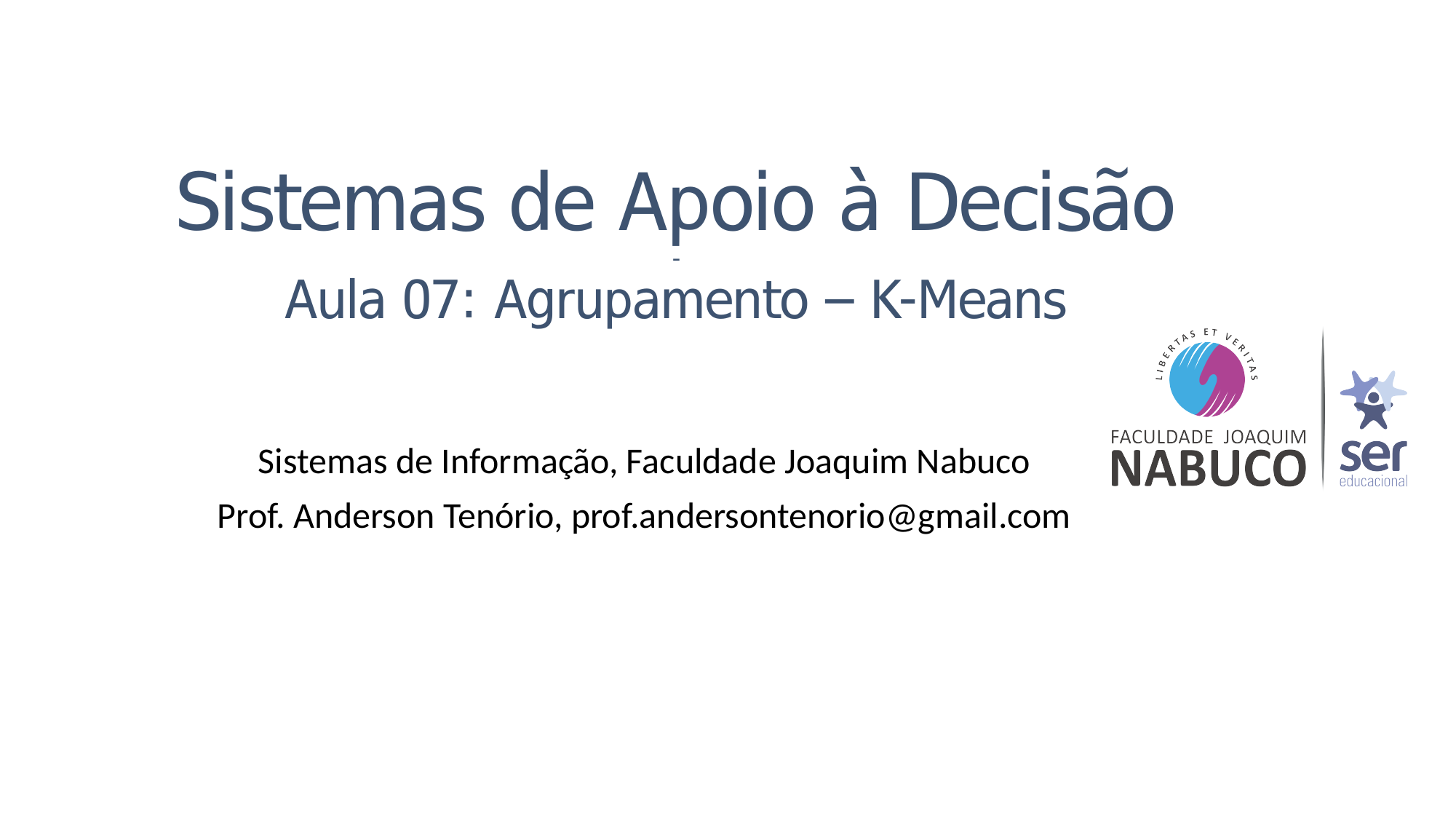

# Sistemas de Apoio à Decisão - Aula 07: Agrupamento – K-Means
Sistemas de Informação, Faculdade Joaquim Nabuco
Prof. Anderson Tenório, prof.andersontenorio@gmail.com